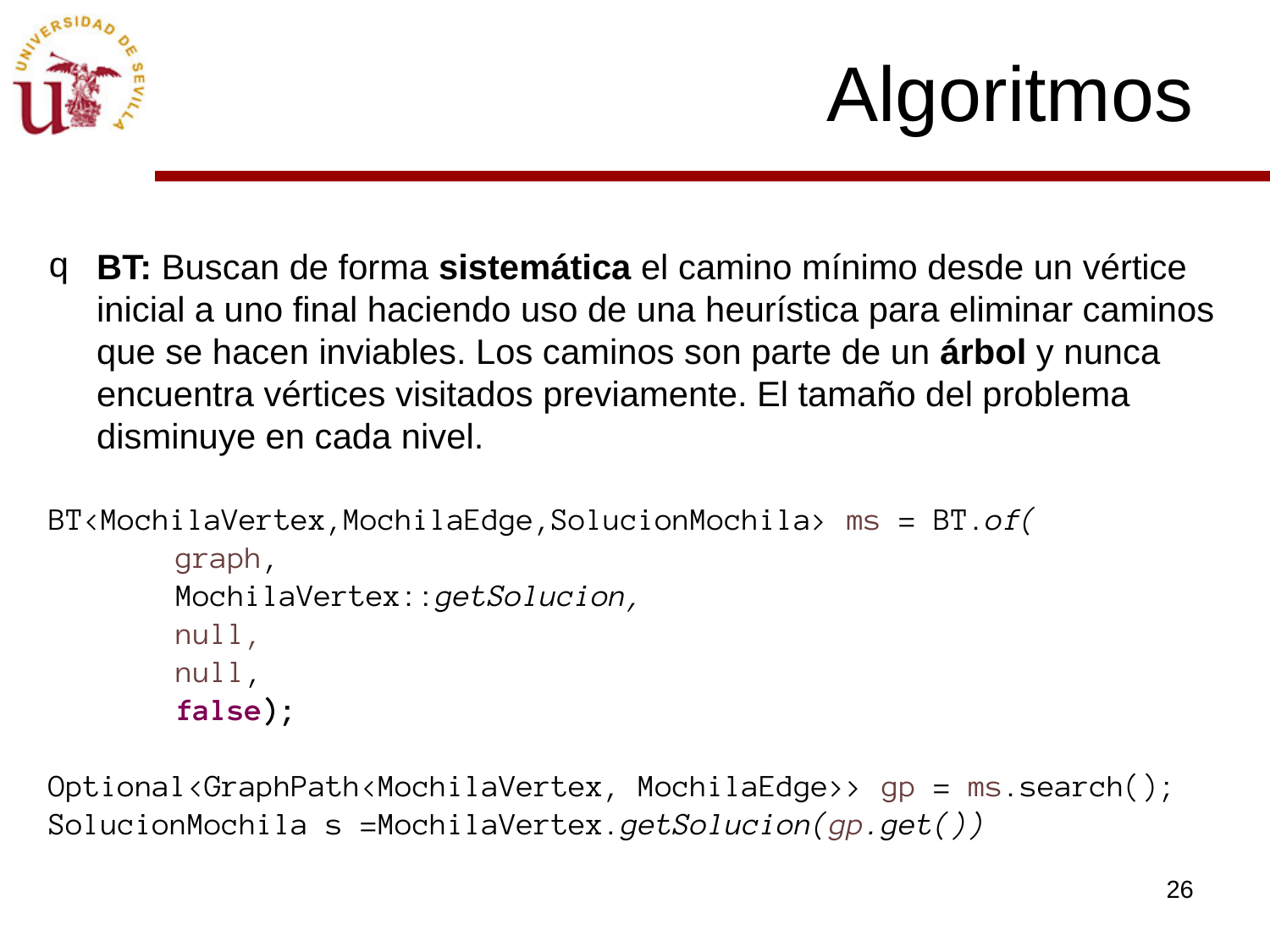

# Algoritmos
BT: Buscan de forma sistemática el camino mínimo desde un vértice inicial a uno final haciendo uso de una heurística para eliminar caminos que se hacen inviables. Los caminos son parte de un árbol y nunca encuentra vértices visitados previamente. El tamaño del problema disminuye en cada nivel.

BT<MochilaVertex,MochilaEdge,SolucionMochila> ms = BT.of(
	graph,
	MochilaVertex::getSolucion,
	null,
	null,
	false);

Optional<GraphPath<MochilaVertex, MochilaEdge>> gp = ms.search();
SolucionMochila s =MochilaVertex.getSolucion(gp.get())
26